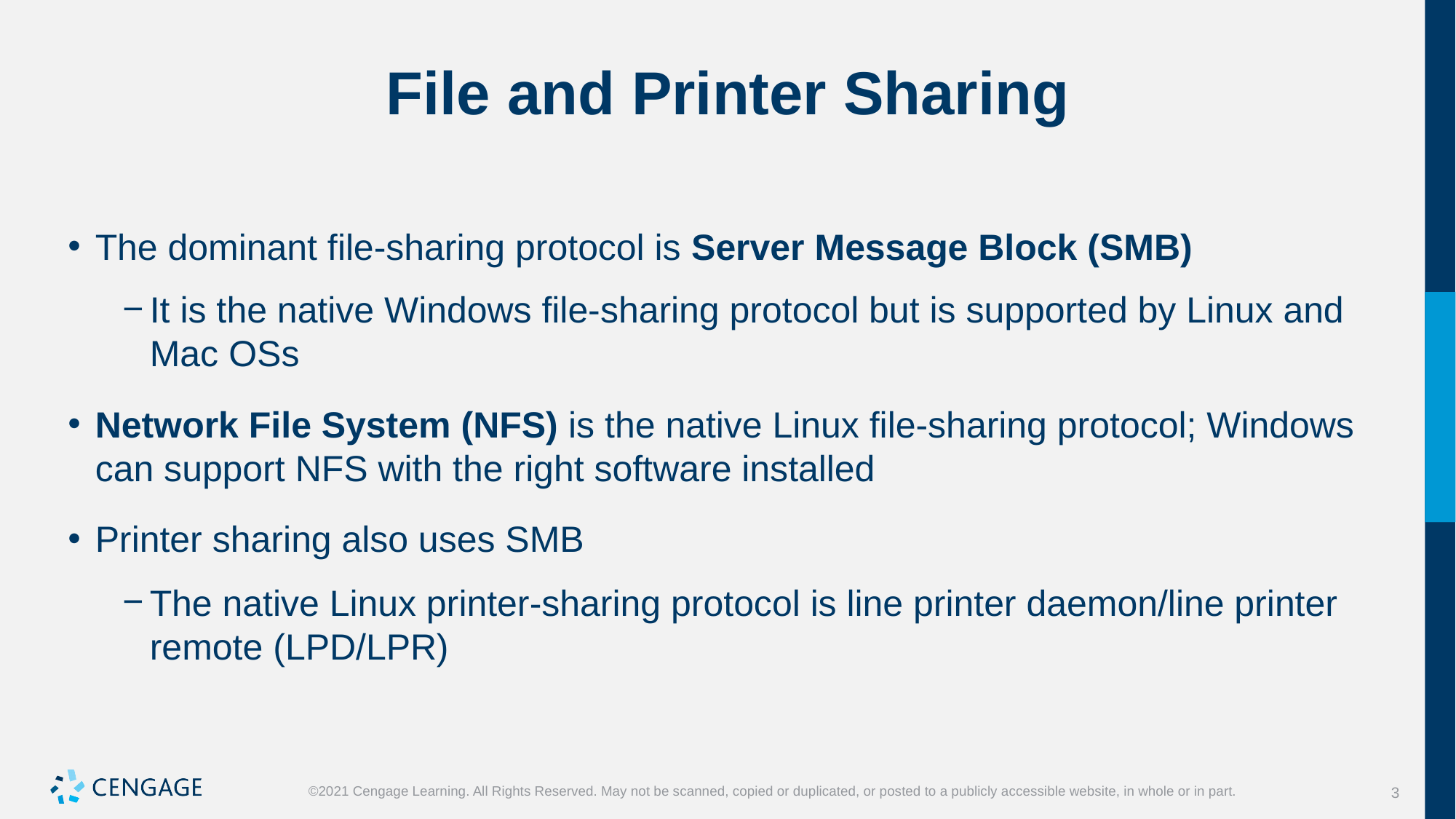

# File and Printer Sharing
The dominant file-sharing protocol is Server Message Block (SMB)
It is the native Windows file-sharing protocol but is supported by Linux and Mac OSs
Network File System (NFS) is the native Linux file-sharing protocol; Windows can support NFS with the right software installed
Printer sharing also uses SMB
The native Linux printer-sharing protocol is line printer daemon/line printer remote (LPD/LPR)